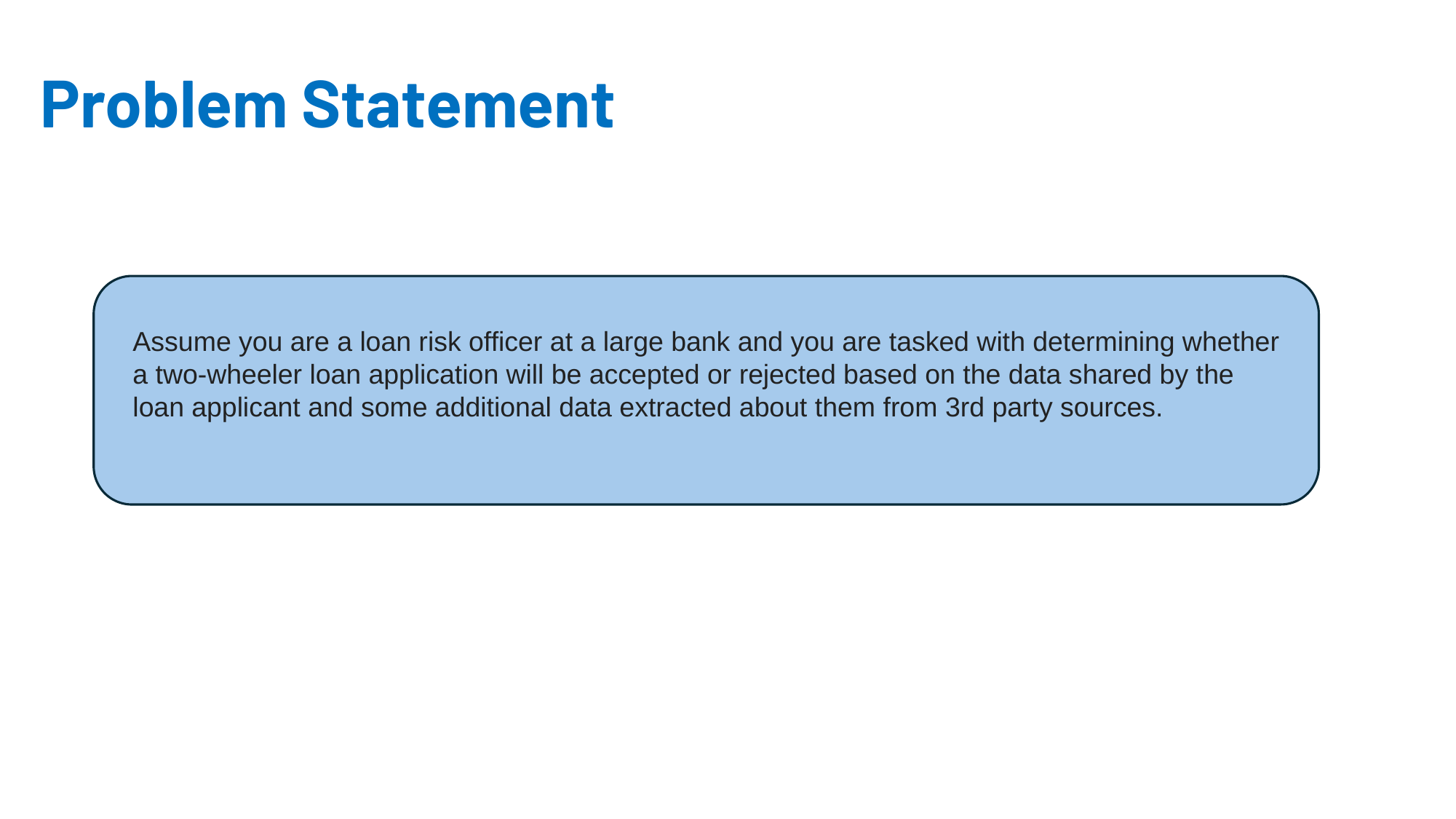

# Problem Statement

Assume you are a loan risk officer at a large bank and you are tasked with determining whether a two-wheeler loan application will be accepted or rejected based on the data shared by the loan applicant and some additional data extracted about them from 3rd party sources.